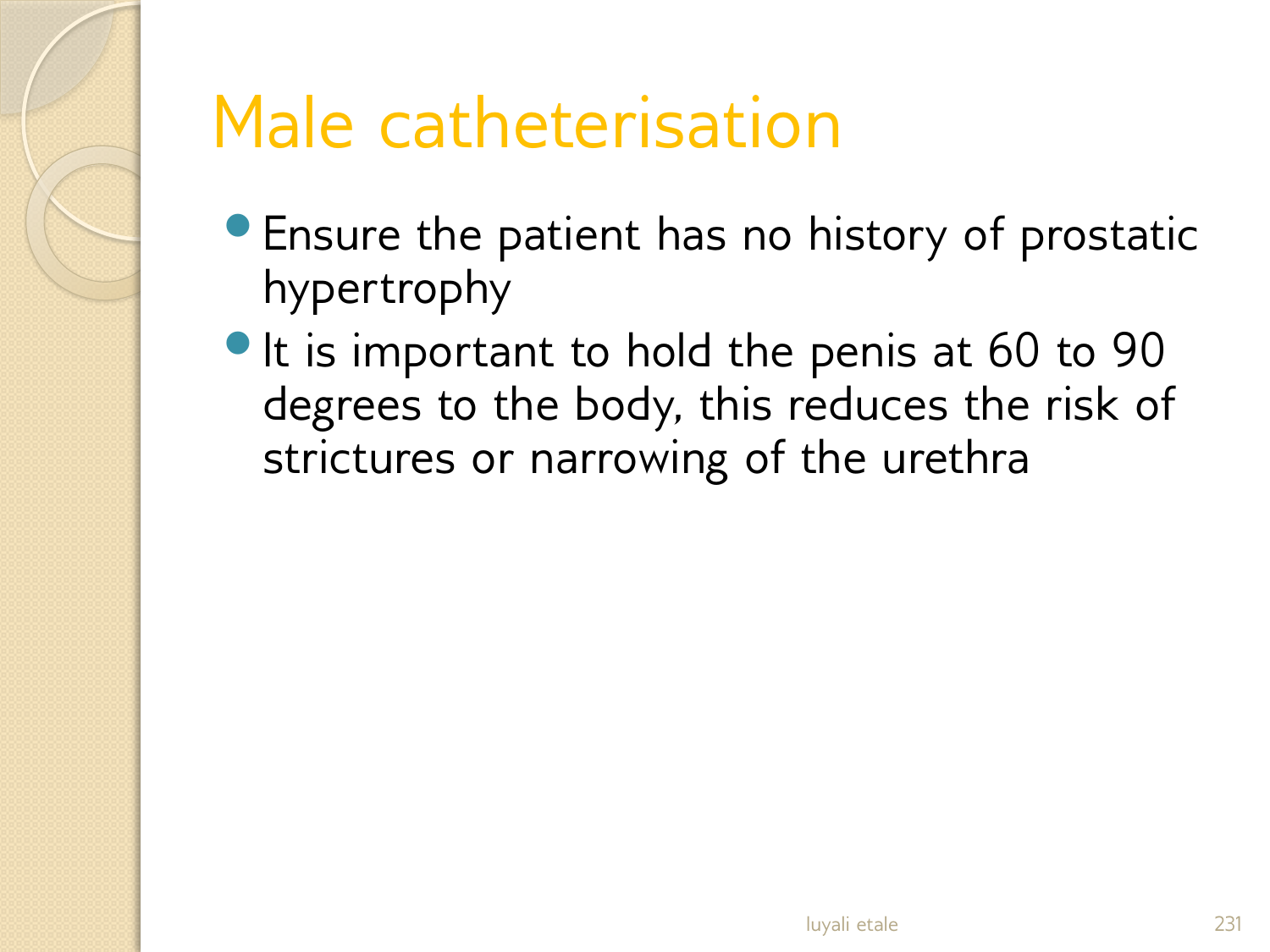

# Male catheterisation
Ensure the patient has no history of prostatic hypertrophy
It is important to hold the penis at 60 to 90 degrees to the body, this reduces the risk of strictures or narrowing of the urethra

luyali etale
231